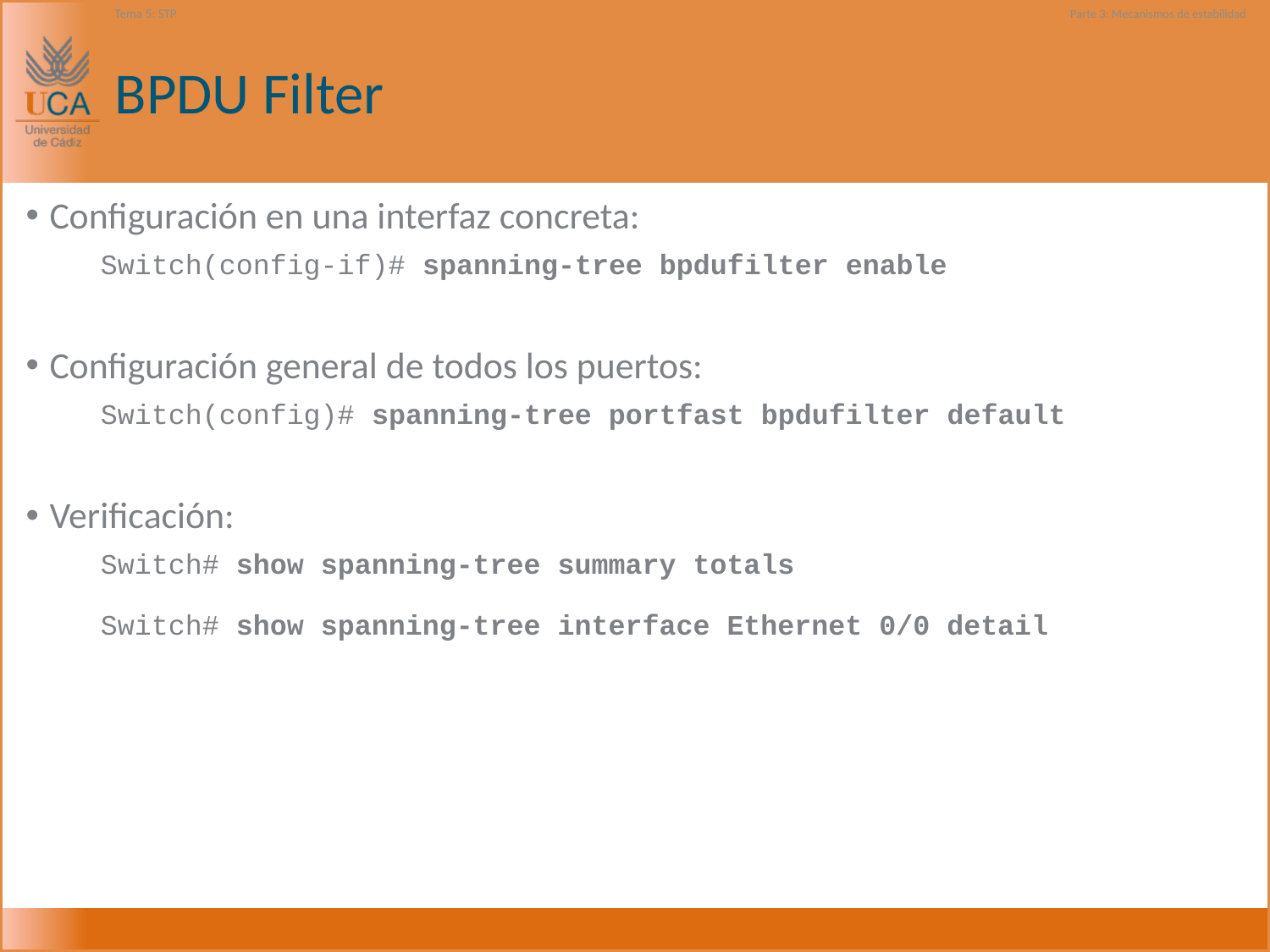

Tema 5: STP
Parte 3: Mecanismos de estabilidad
# BPDU Filter
Configuración en una interfaz concreta:
Switch(config-if)# spanning-tree bpdufilter enable

Configuración general de todos los puertos:
Switch(config)# spanning-tree portfast bpdufilter default

Verificación:
Switch# show spanning-tree summary totals
Switch# show spanning-tree interface Ethernet 0/0 detail